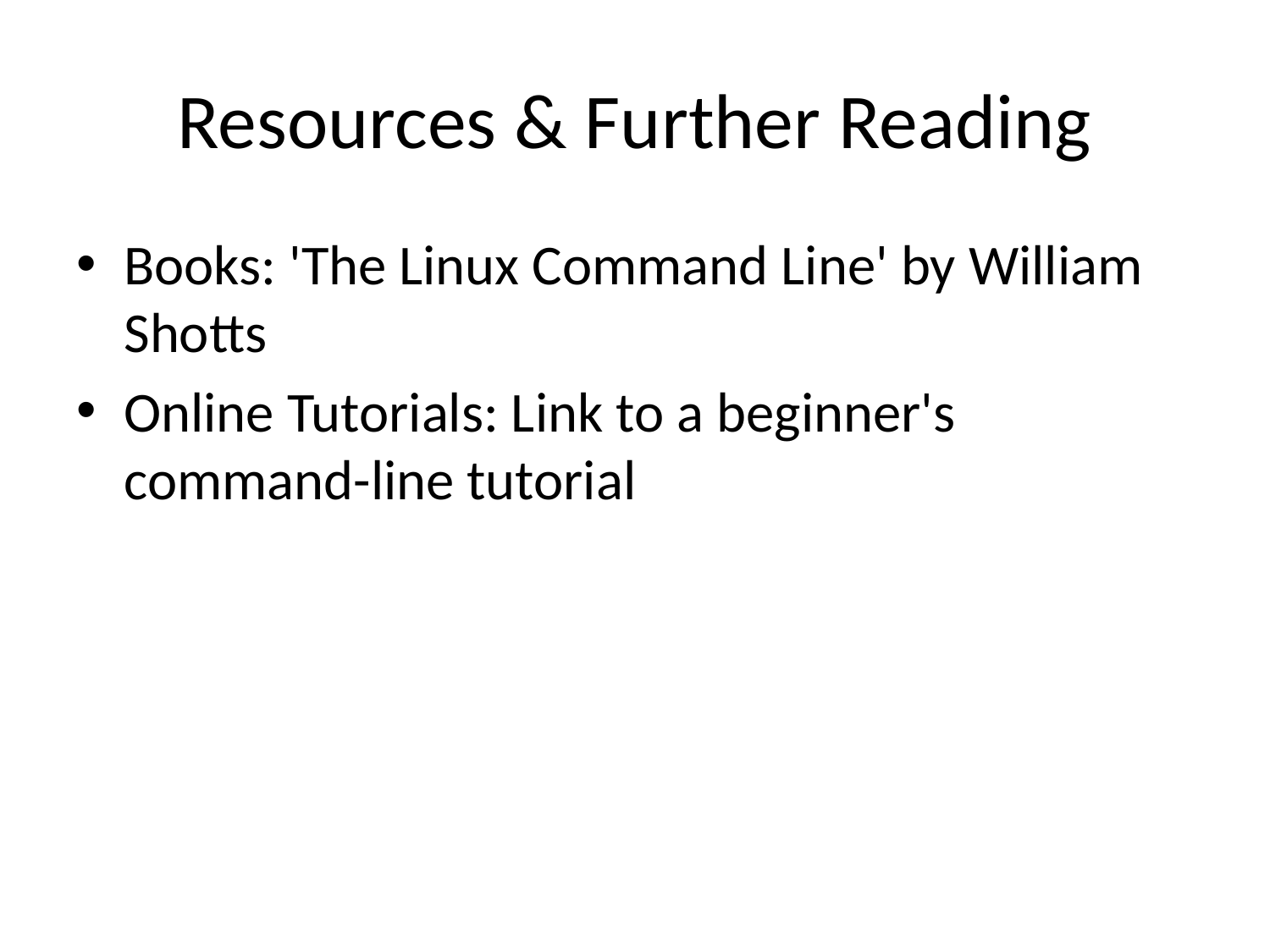

# Resources & Further Reading
Books: 'The Linux Command Line' by William Shotts
Online Tutorials: Link to a beginner's command-line tutorial